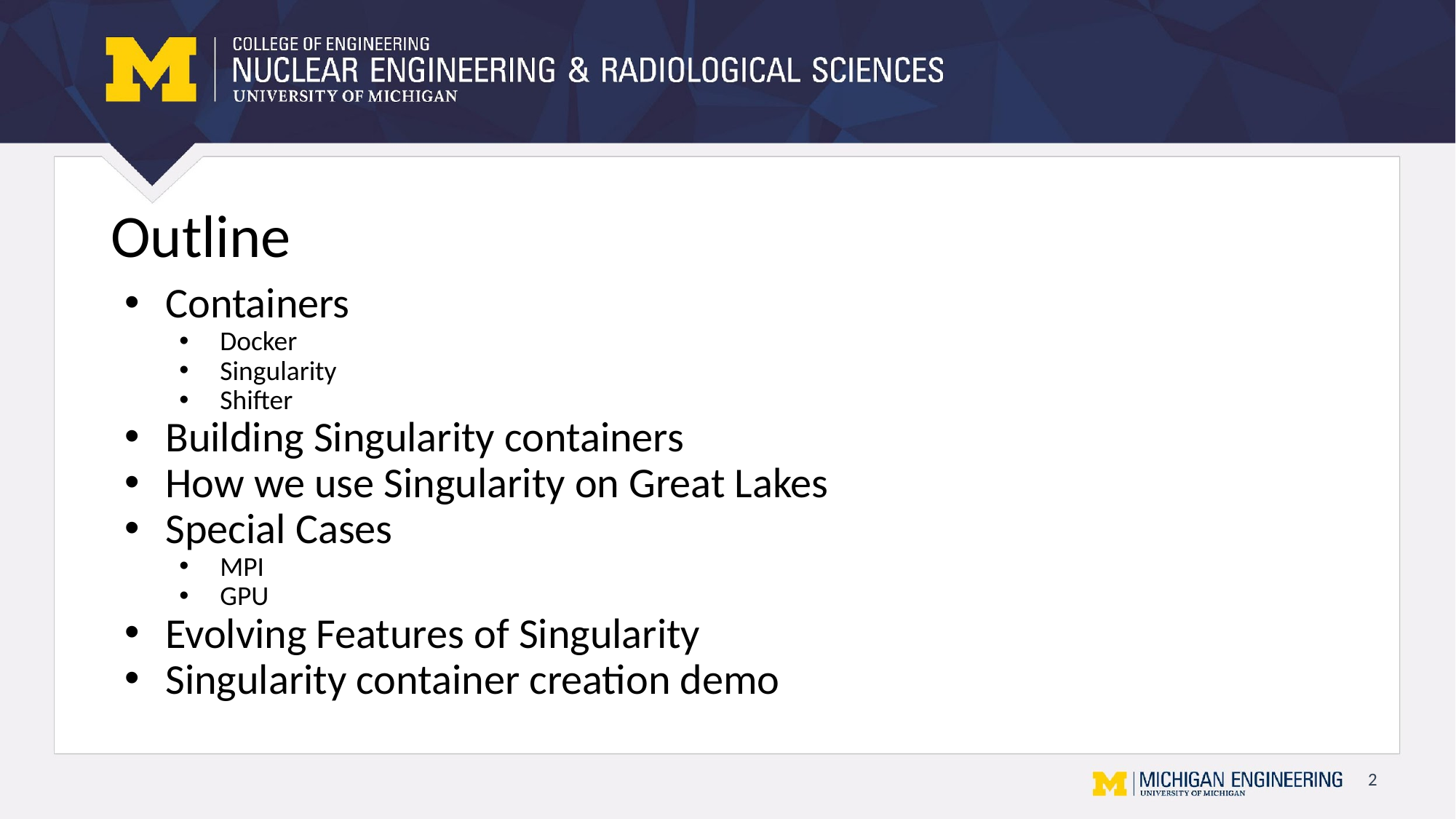

# Outline
Containers
Docker
Singularity
Shifter
Building Singularity containers
How we use Singularity on Great Lakes
Special Cases
MPI
GPU
Evolving Features of Singularity
Singularity container creation demo